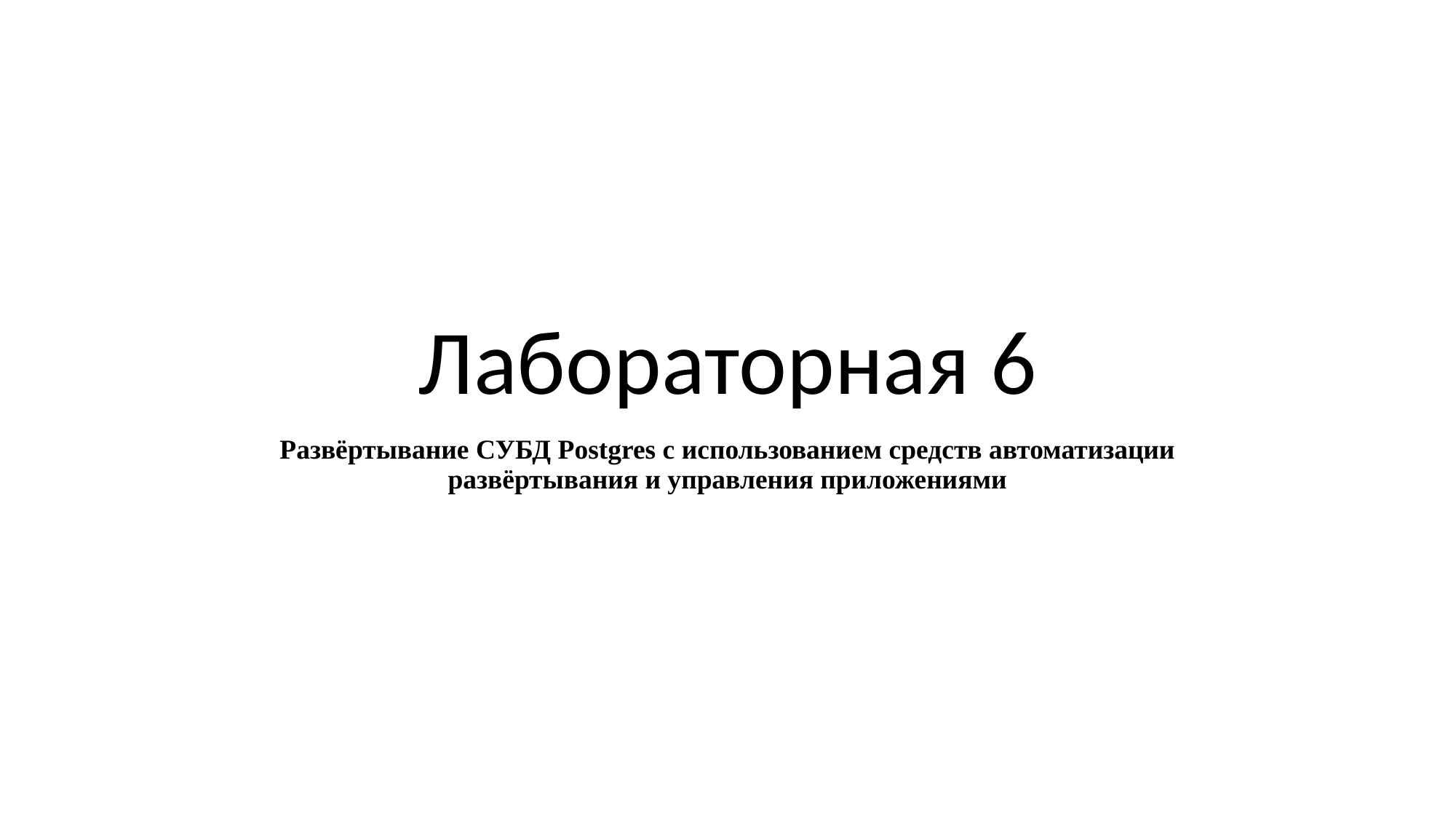

# Лабораторная 6
Развёртывание СУБД Postgres с использованием средств автоматизации развёртывания и управления приложениями